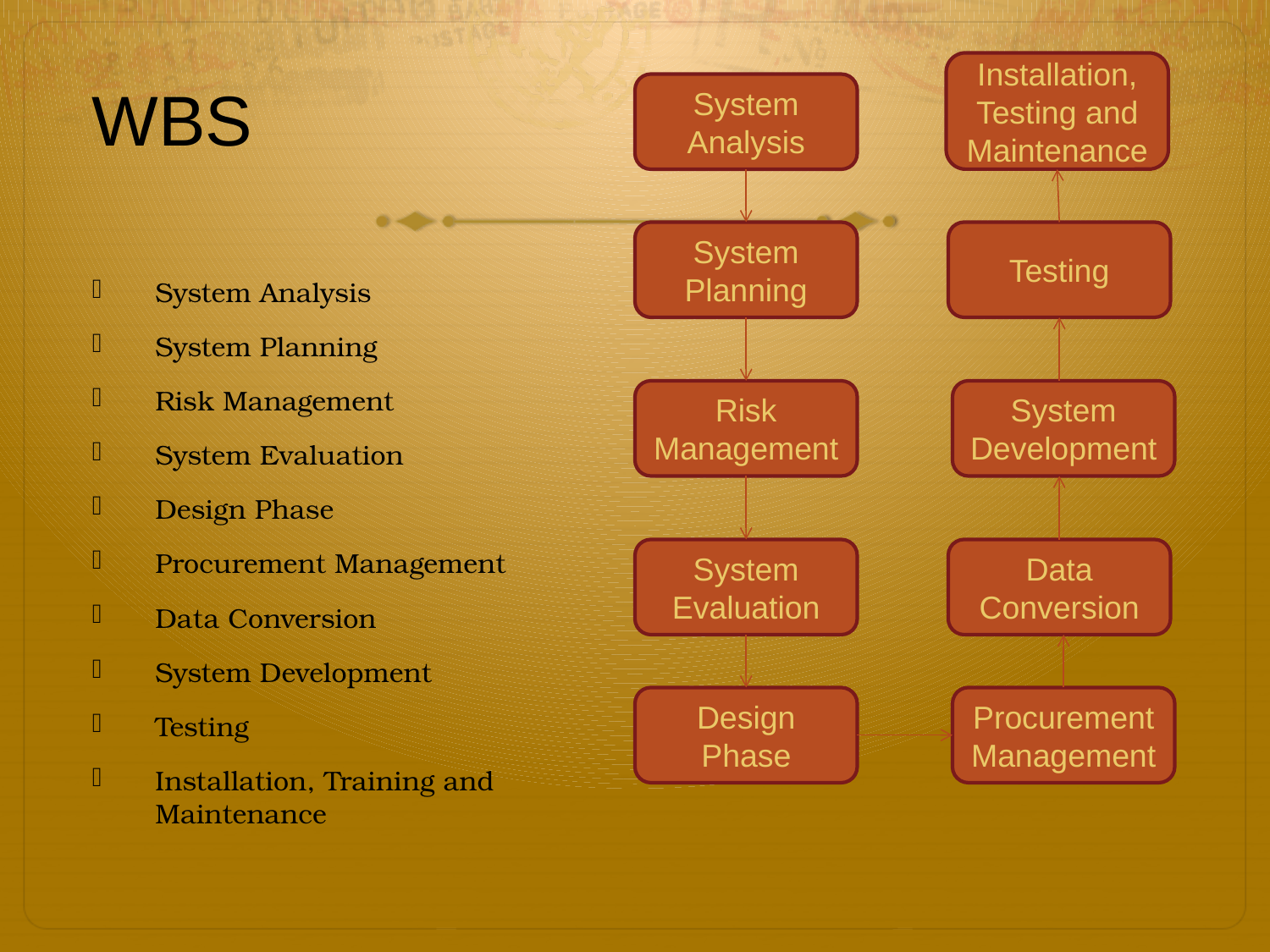

# WBS
Installation, Testing and Maintenance
System Analysis

System Planning
Testing
System Analysis
System Planning
Risk Management
System Evaluation
Design Phase
Procurement Management
Data Conversion
System Development
Testing
Installation, Training and Maintenance
Risk Management
System Development
System Evaluation
Data Conversion
Design Phase
Procurement Management